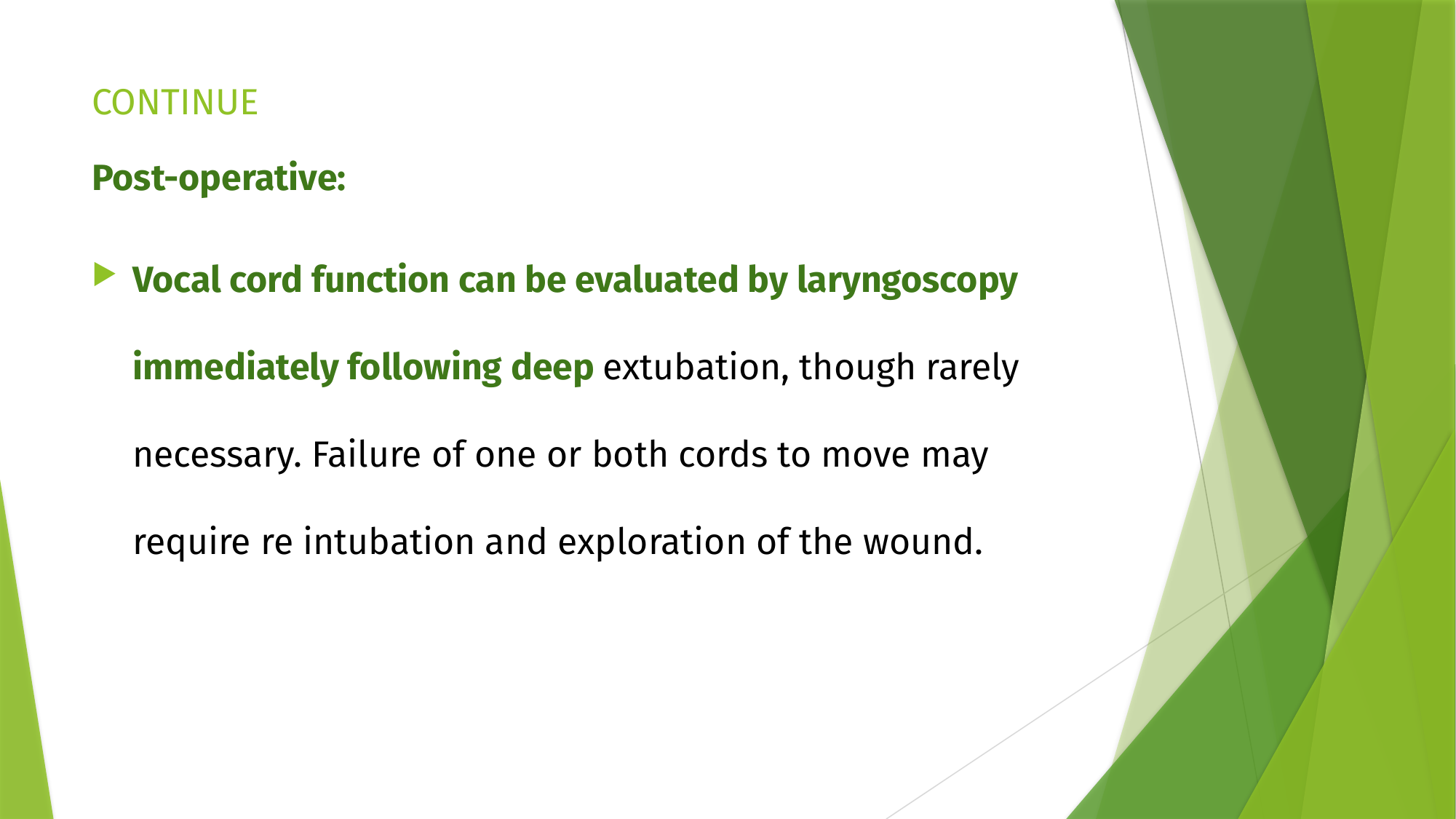

# CONTINUE
Post-operative:
Vocal cord function can be evaluated by laryngoscopy immediately following deep extubation, though rarely necessary. Failure of one or both cords to move may require re intubation and exploration of the wound.